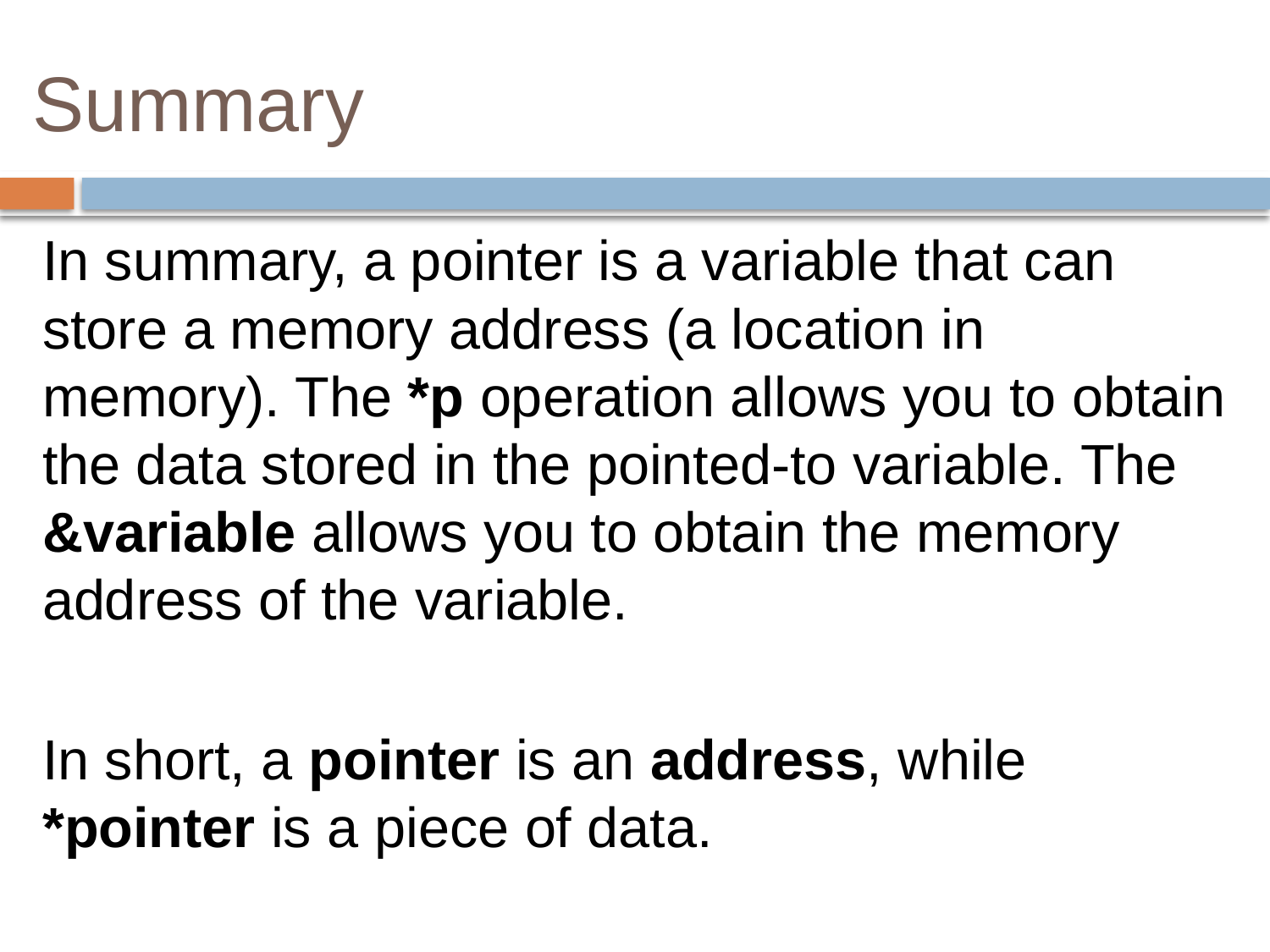

# Summary
In summary, a pointer is a variable that can store a memory address (a location in memory). The *p operation allows you to obtain the data stored in the pointed-to variable. The &variable allows you to obtain the memory address of the variable.

In short, a pointer is an address, while *pointer is a piece of data.